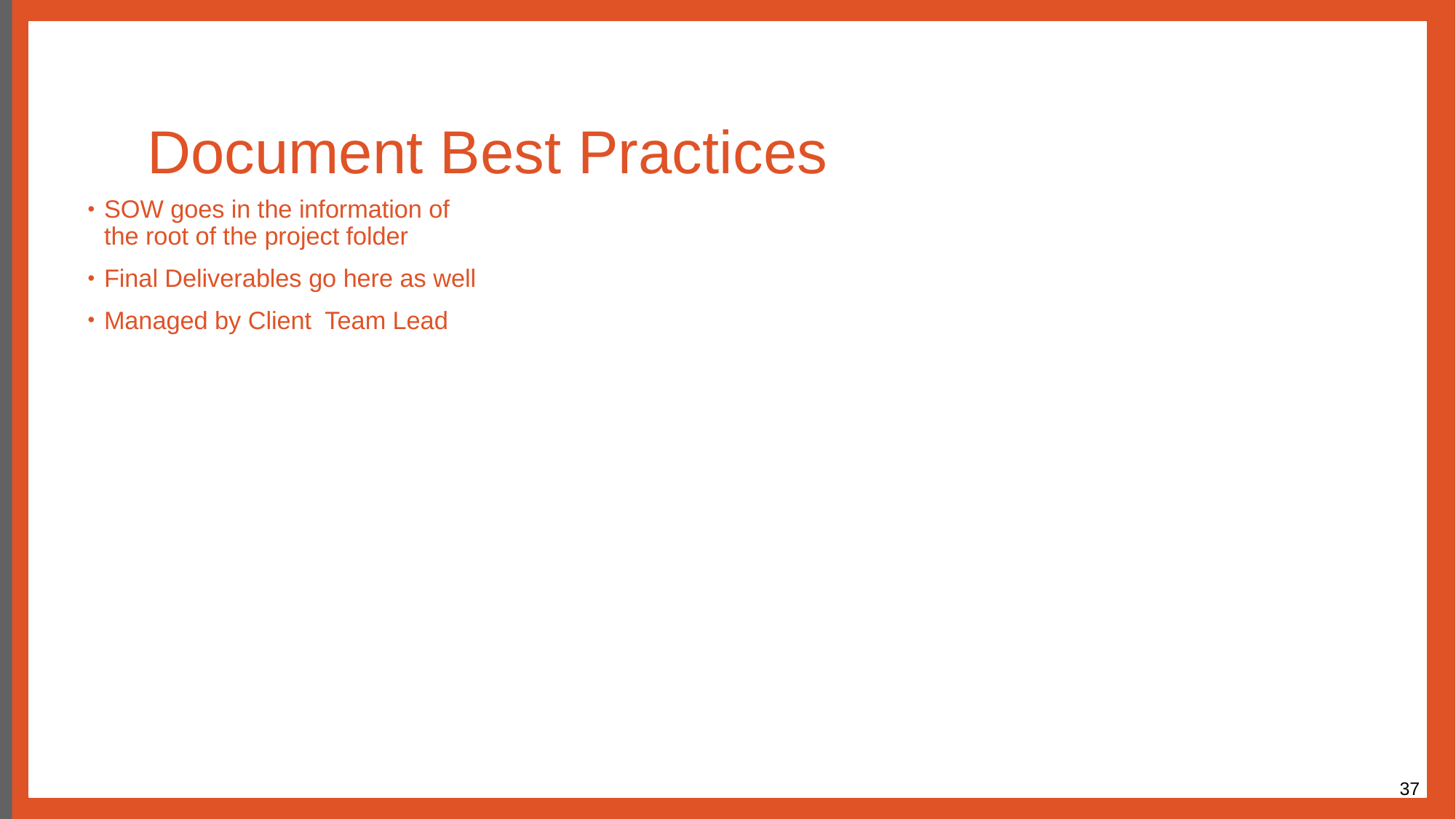

# Document Best Practices
SOW goes in the information of the root of the project folder
Final Deliverables go here as well
Managed by Client  Team Lead